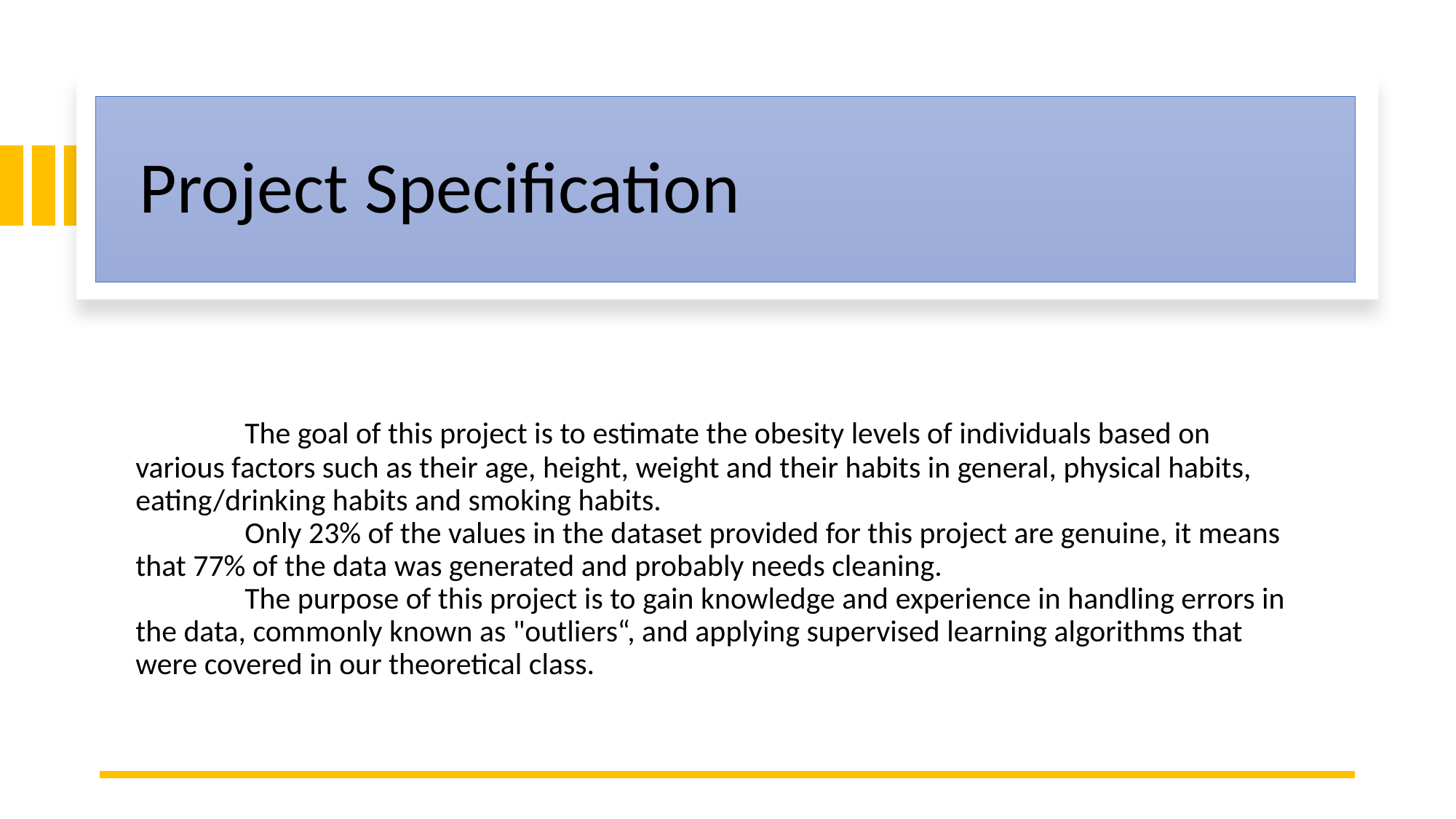

# Project Specification

	The goal of this project is to estimate the obesity levels of individuals based on various factors such as their age, height, weight and their habits in general, physical habits, eating/drinking habits and smoking habits.
	Only 23% of the values in the dataset provided for this project are genuine, it means that 77% of the data was generated and probably needs cleaning.
	The purpose of this project is to gain knowledge and experience in handling errors in the data, commonly known as "outliers“, and applying supervised learning algorithms that were covered in our theoretical class.